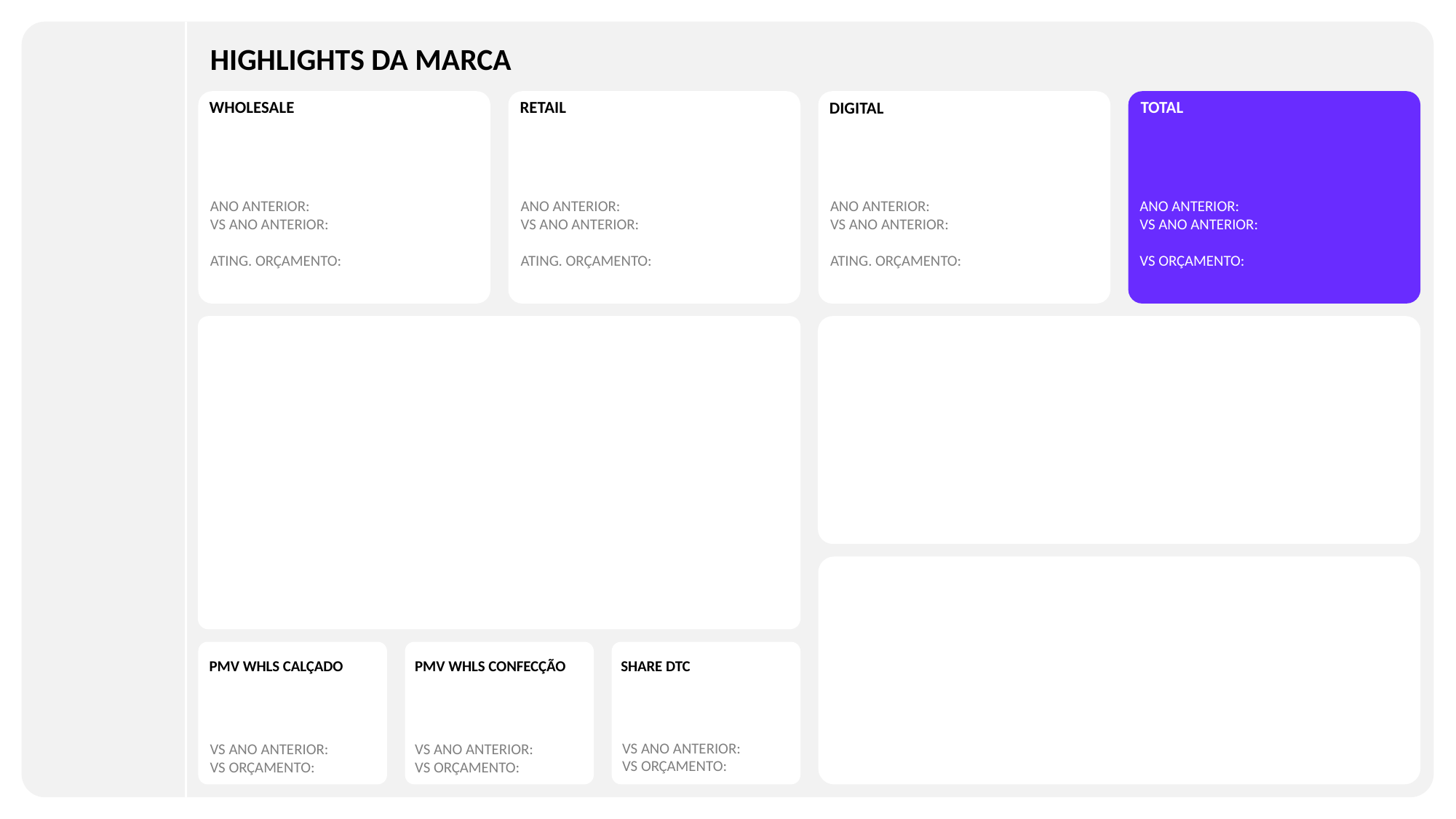

HIGHLIGHTS DA MARCA

WHOLESALE
RETAIL
TOTAL
DIGITAL
ANO ANTERIOR:
VS ANO ANTERIOR:

ATING. ORÇAMENTO:
ANO ANTERIOR:
VS ANO ANTERIOR:

ATING. ORÇAMENTO:
ANO ANTERIOR:
VS ANO ANTERIOR:

ATING. ORÇAMENTO:
ANO ANTERIOR:
VS ANO ANTERIOR:

VS ORÇAMENTO:

SHARE DTC
PMV WHLS CALÇADO
PMV WHLS CONFECÇÃO
VS ANO ANTERIOR:
VS ORÇAMENTO:
VS ANO ANTERIOR:
VS ORÇAMENTO:
VS ANO ANTERIOR:
VS ORÇAMENTO: